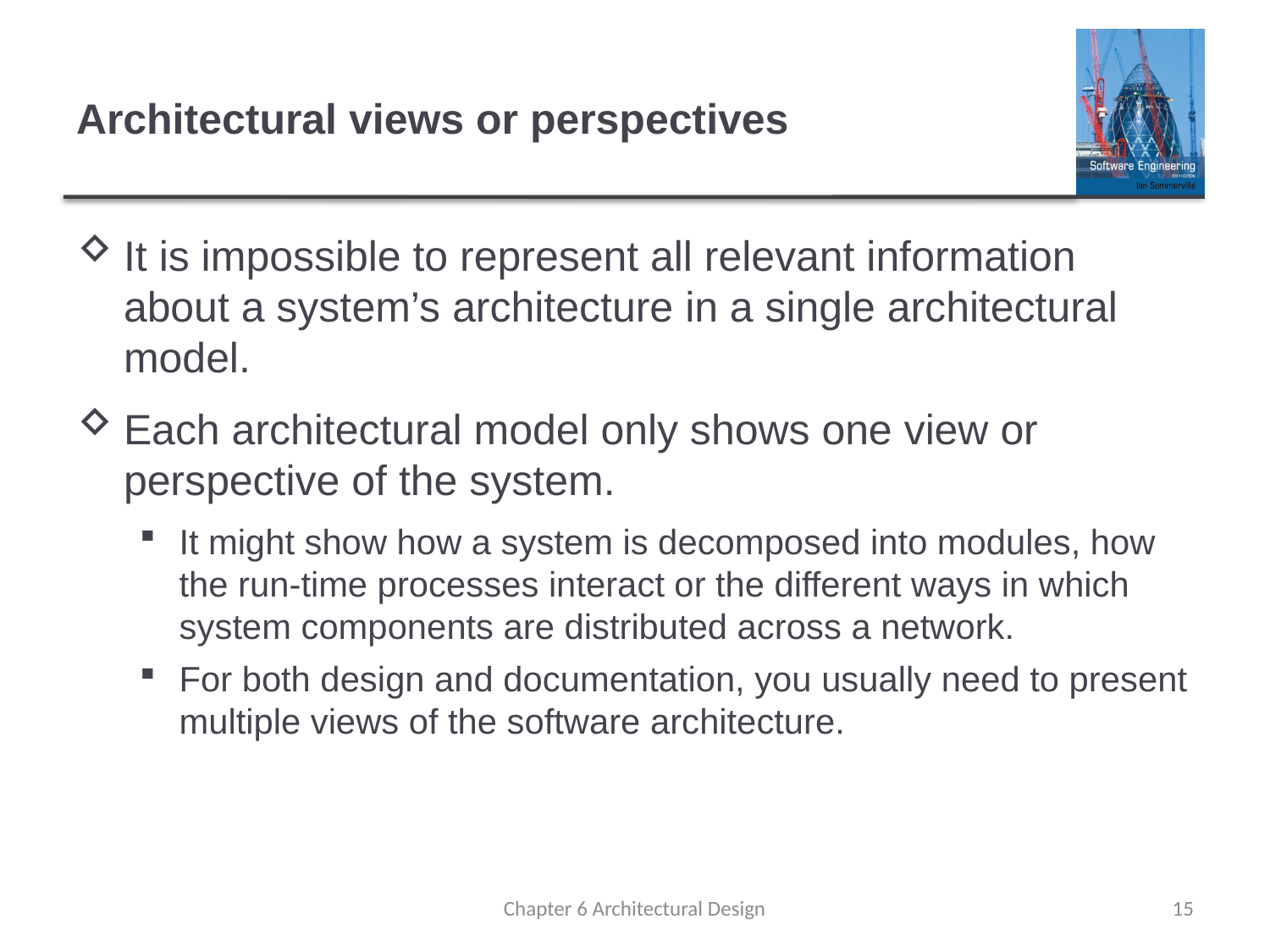

# Architectural views or perspectives
It is impossible to represent all relevant information about a system’s architecture in a single architectural model.
Each architectural model only shows one view or perspective of the system.
It might show how a system is decomposed into modules, how the run-time processes interact or the different ways in which system components are distributed across a network.
For both design and documentation, you usually need to present multiple views of the software architecture.

Chapter 6 Architectural Design
15